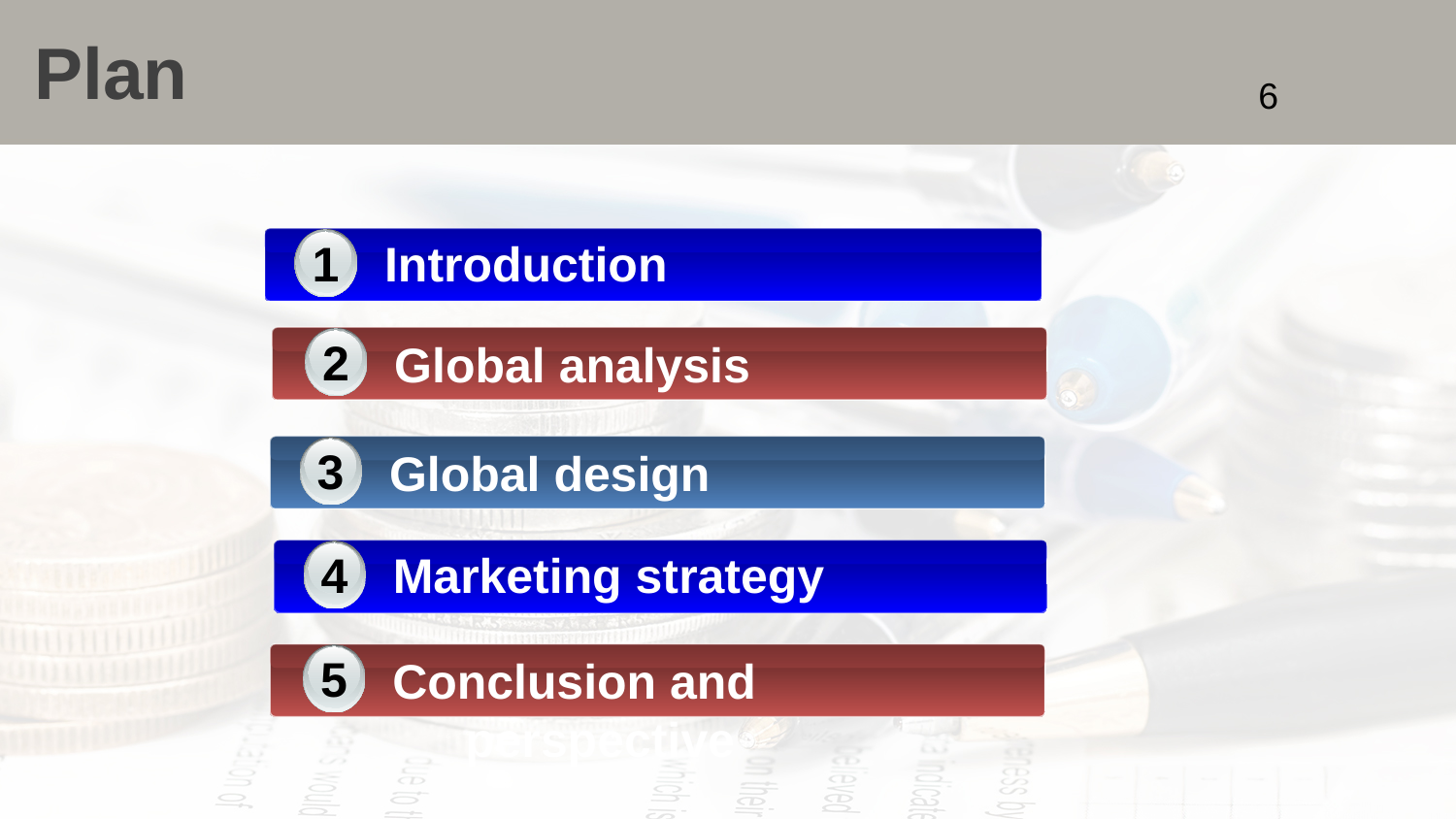

# Plan
6
1
Introduction

2
Global analysis

3
Global design

4
Marketing strategy

5
Conclusion and perspective